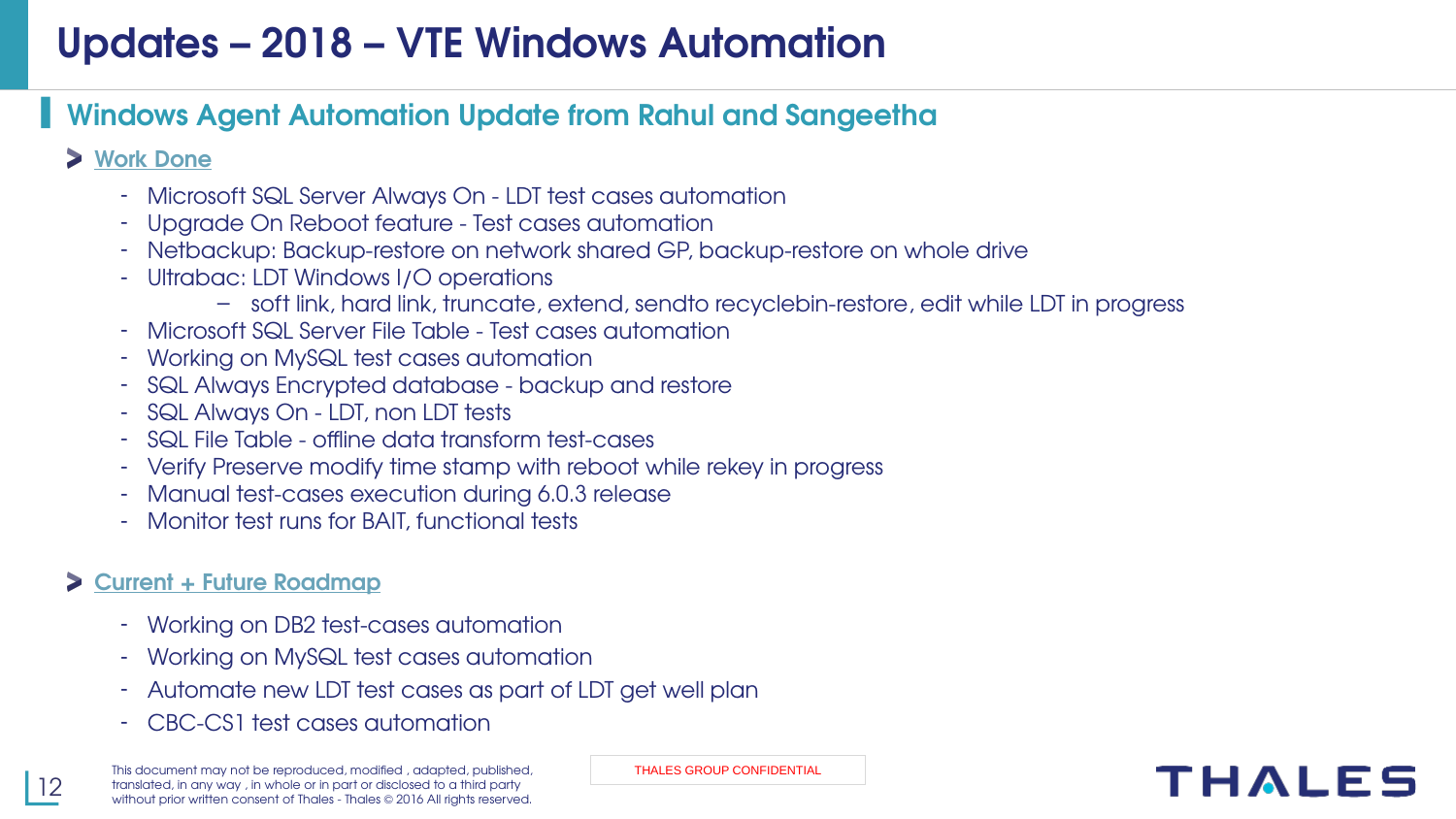

# Updates – 2018 – VTE Windows Automation
Windows Agent Automation Update from Rahul and Sangeetha
Work Done
Microsoft SQL Server Always On - LDT test cases automation
Upgrade On Reboot feature - Test cases automation
Netbackup: Backup-restore on network shared GP, backup-restore on whole drive
Ultrabac: LDT Windows I/O operations
soft link, hard link, truncate, extend, sendto recyclebin-restore, edit while LDT in progress
Microsoft SQL Server File Table - Test cases automation
Working on MySQL test cases automation
SQL Always Encrypted database - backup and restore
SQL Always On - LDT, non LDT tests
SQL File Table - offline data transform test-cases
Verify Preserve modify time stamp with reboot while rekey in progress
Manual test-cases execution during 6.0.3 release
Monitor test runs for BAIT, functional tests

Current + Future Roadmap
Working on DB2 test-cases automation
Working on MySQL test cases automation
Automate new LDT test cases as part of LDT get well plan
CBC-CS1 test cases automation